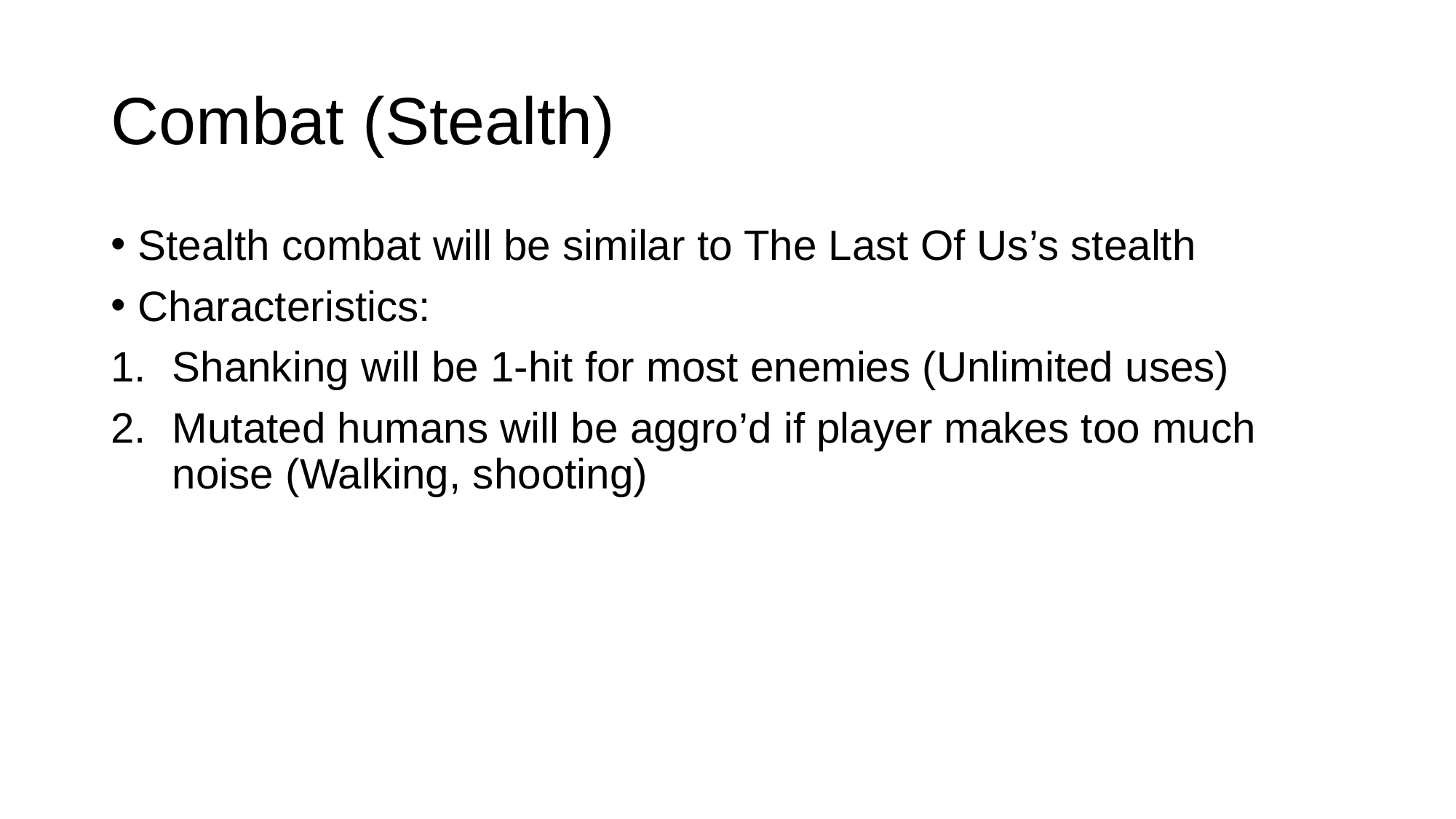

# Combat (Stealth)
Stealth combat will be similar to The Last Of Us’s stealth
Characteristics:
Shanking will be 1-hit for most enemies (Unlimited uses)
Mutated humans will be aggro’d if player makes too much noise (Walking, shooting)